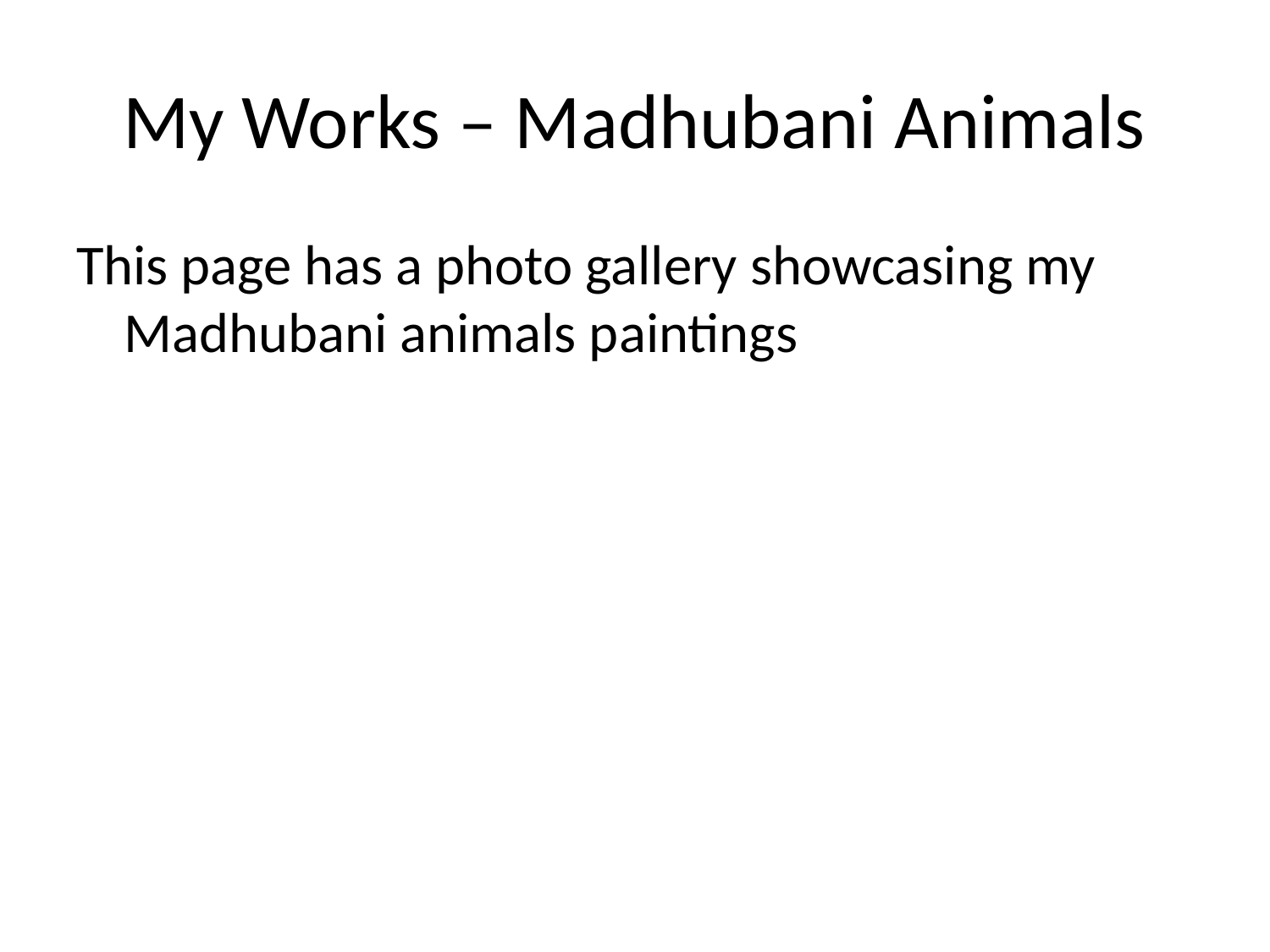

# My Works – Madhubani Animals
This page has a photo gallery showcasing my Madhubani animals paintings